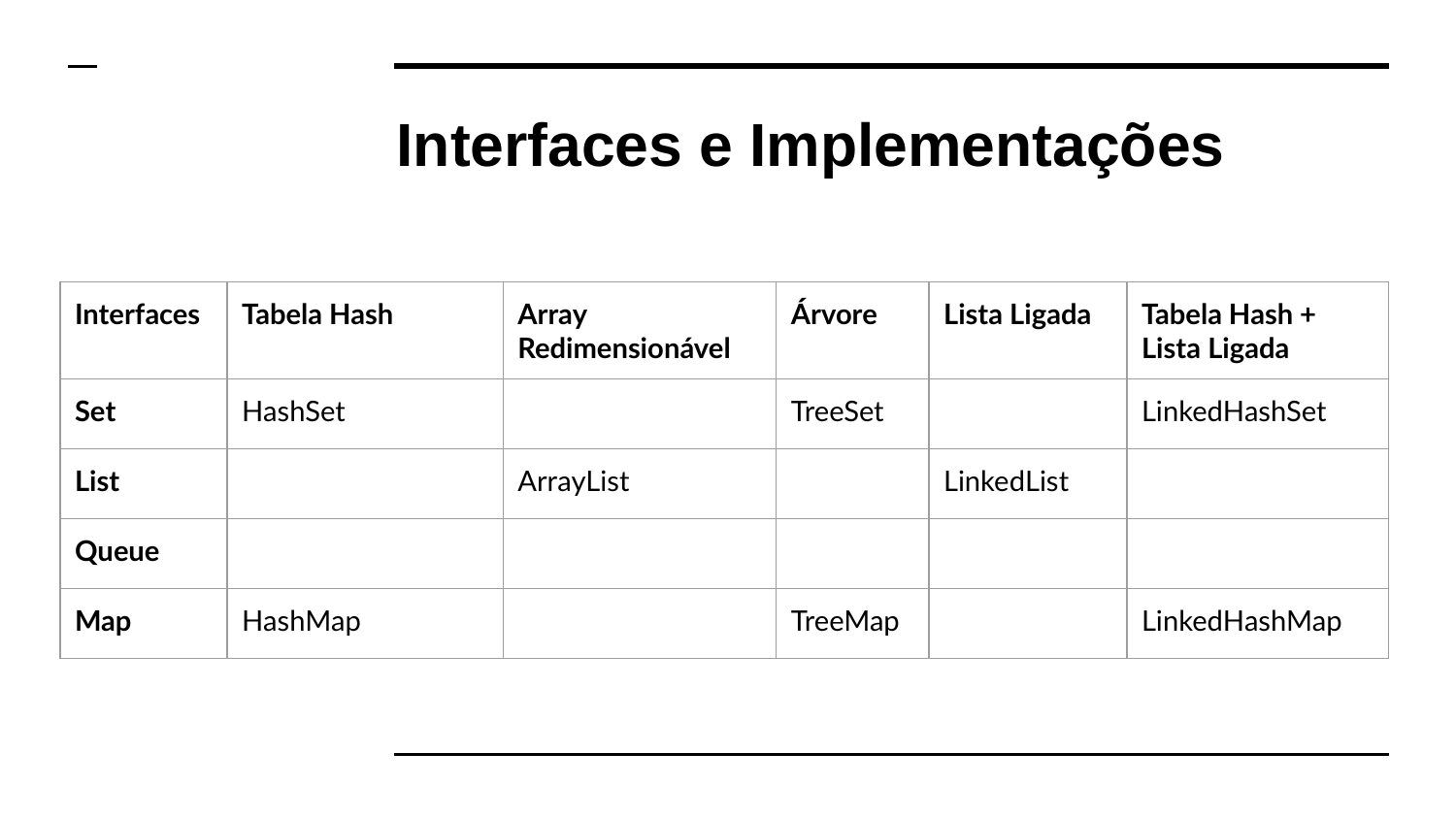

# Interfaces e Implementações
| Interfaces | Tabela Hash | Array Redimensionável | Árvore | Lista Ligada | Tabela Hash + Lista Ligada |
| --- | --- | --- | --- | --- | --- |
| Set | HashSet |  | TreeSet |  | LinkedHashSet |
| List |  | ArrayList |  | LinkedList |  |
| Queue |  |  |  |  |  |
| Map | HashMap |  | TreeMap |  | LinkedHashMap |